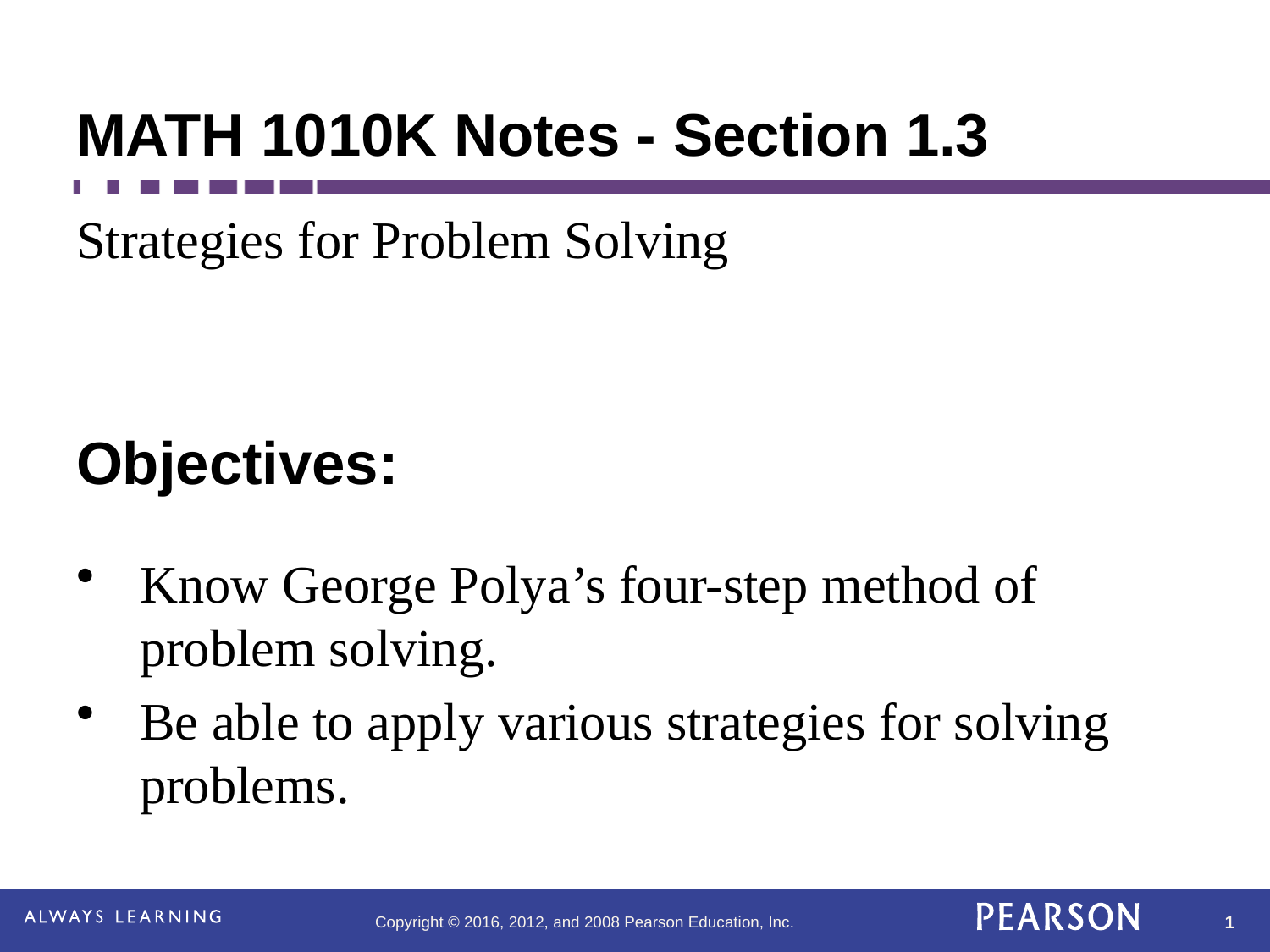

MATH 1010K Notes - Section 1.3
Strategies for Problem Solving
# Objectives:
Know George Polya’s four-step method of problem solving.
Be able to apply various strategies for solving problems.